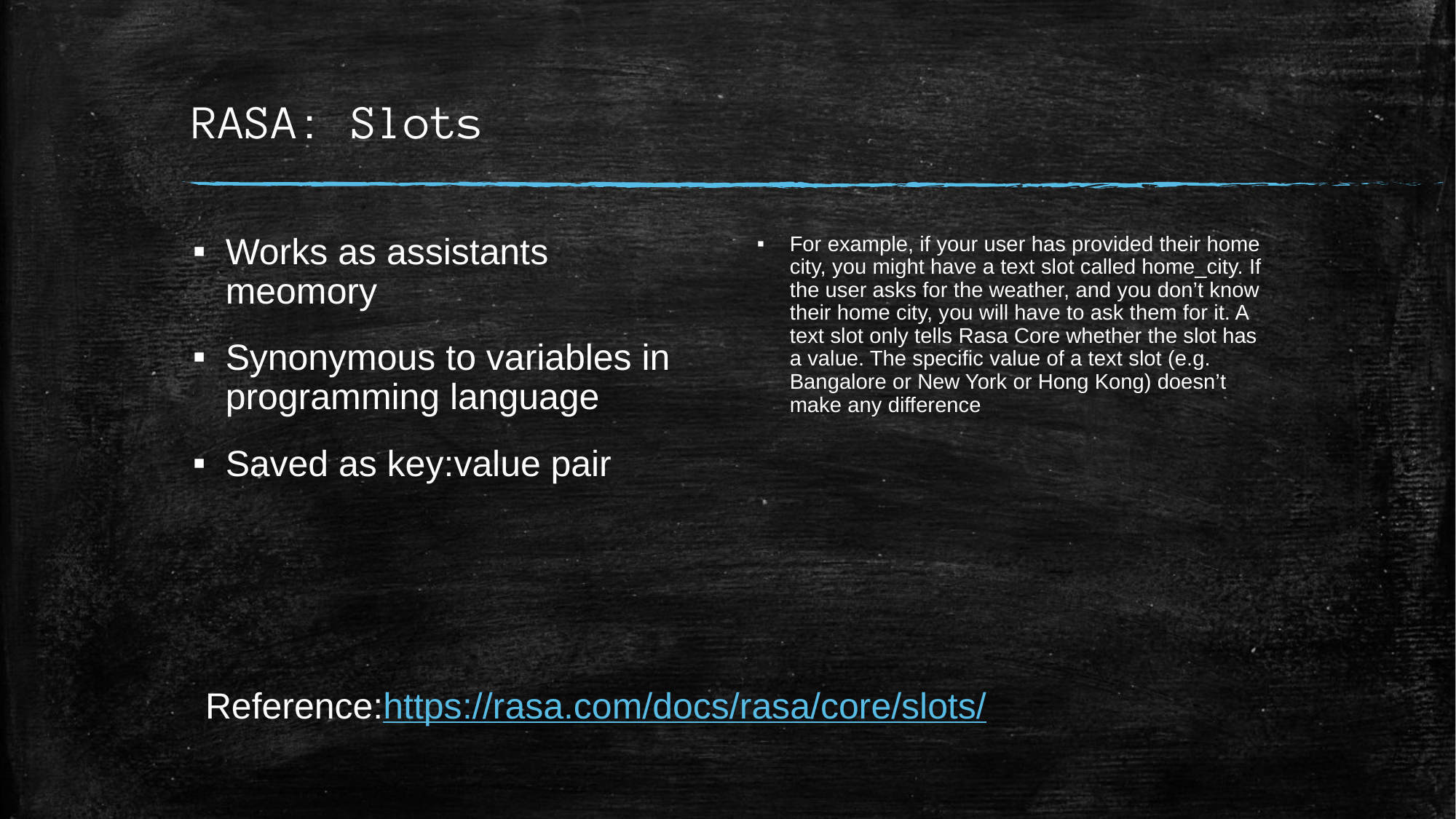

# RASA: Slots
Works as assistants meomory
Synonymous to variables in programming language
Saved as key:value pair
For example, if your user has provided their home city, you might have a text slot called home_city. If the user asks for the weather, and you don’t know their home city, you will have to ask them for it. A text slot only tells Rasa Core whether the slot has a value. The specific value of a text slot (e.g. Bangalore or New York or Hong Kong) doesn’t make any difference
Reference:https://rasa.com/docs/rasa/core/slots/